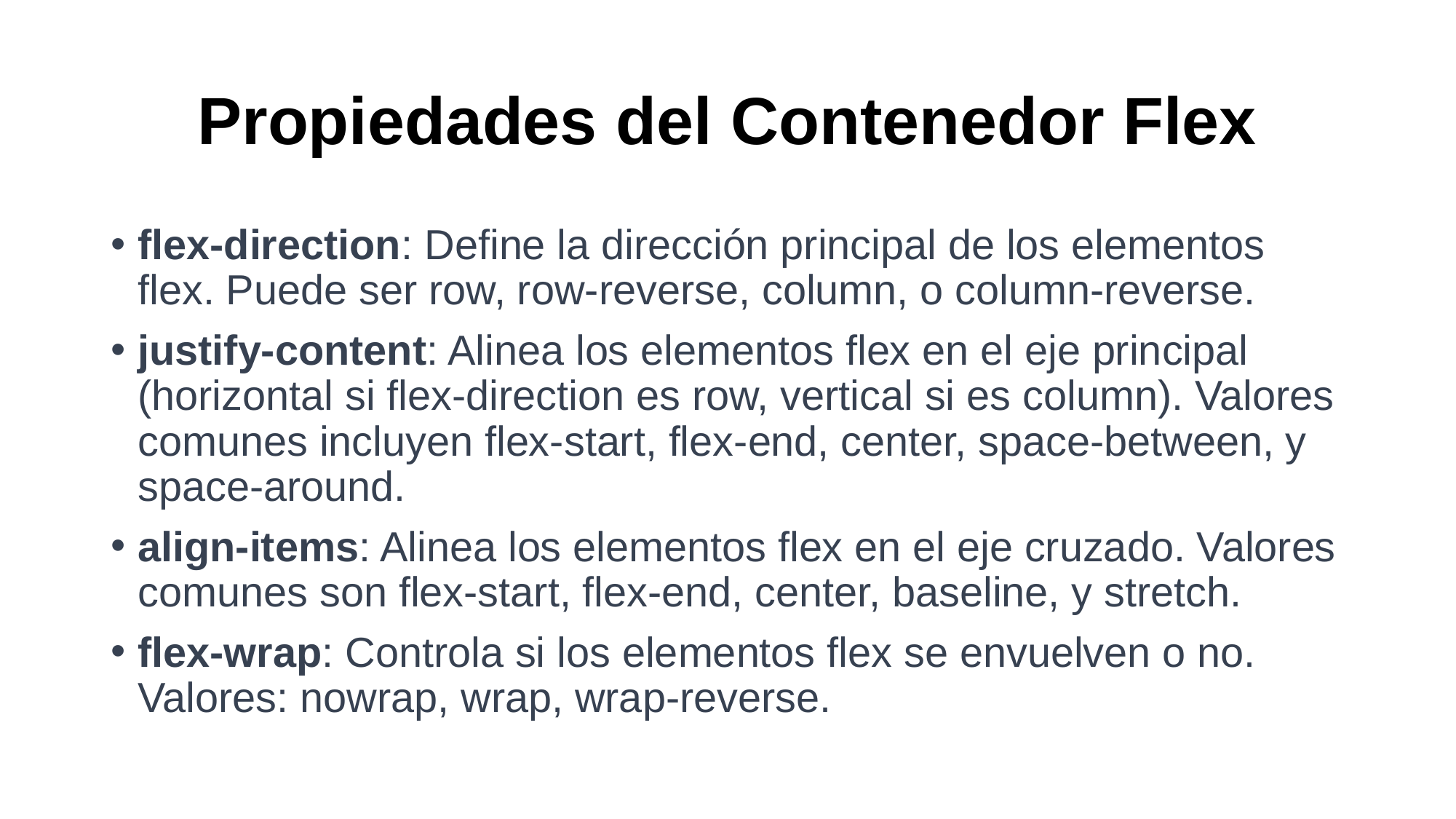

# Propiedades del Contenedor Flex
flex-direction: Define la dirección principal de los elementos flex. Puede ser row, row-reverse, column, o column-reverse.
justify-content: Alinea los elementos flex en el eje principal (horizontal si flex-direction es row, vertical si es column). Valores comunes incluyen flex-start, flex-end, center, space-between, y space-around.
align-items: Alinea los elementos flex en el eje cruzado. Valores comunes son flex-start, flex-end, center, baseline, y stretch.
flex-wrap: Controla si los elementos flex se envuelven o no. Valores: nowrap, wrap, wrap-reverse.